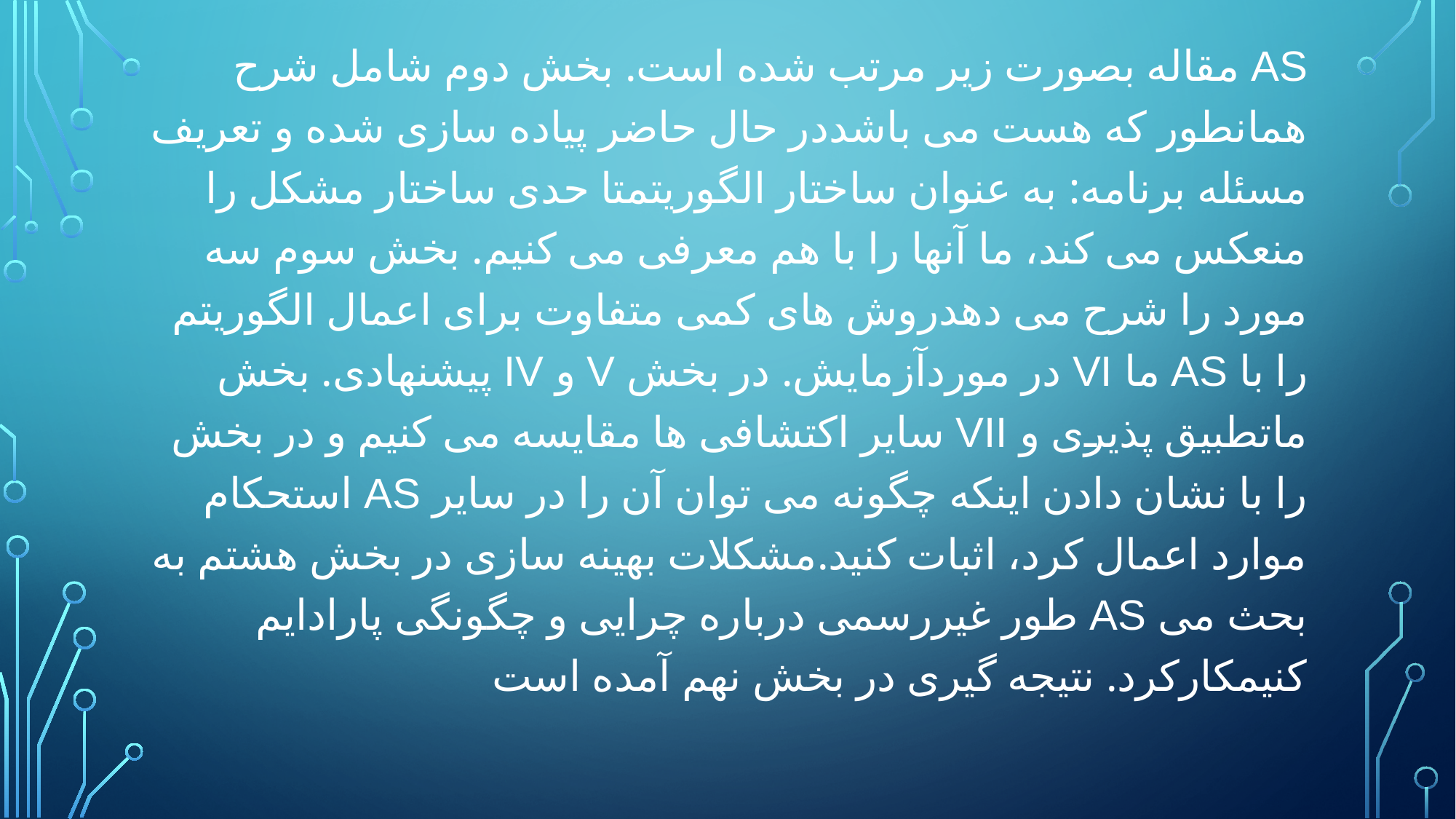

مقاله بصورت زیر مرتب شده است. بخش دوم شامل شرح AS همانطور که هست می باشددر حال حاضر پیاده سازی شده و تعریف مسئله برنامه: به عنوان ساختار الگوریتمتا حدی ساختار مشکل را منعکس می کند، ما آنها را با هم معرفی می کنیم. بخش سوم سه مورد را شرح می دهدروش های کمی متفاوت برای اعمال الگوریتم پیشنهادی. بخش IV و V در موردآزمایش. در بخش VI ما AS را با سایر اکتشافی ها مقایسه می کنیم و در بخش VII ماتطبیق پذیری و استحکام AS را با نشان دادن اینکه چگونه می توان آن را در سایر موارد اعمال کرد، اثبات کنید.مشکلات بهینه سازی در بخش هشتم به طور غیررسمی درباره چرایی و چگونگی پارادایم AS بحث می کنیمکارکرد. نتیجه گیری در بخش نهم آمده است